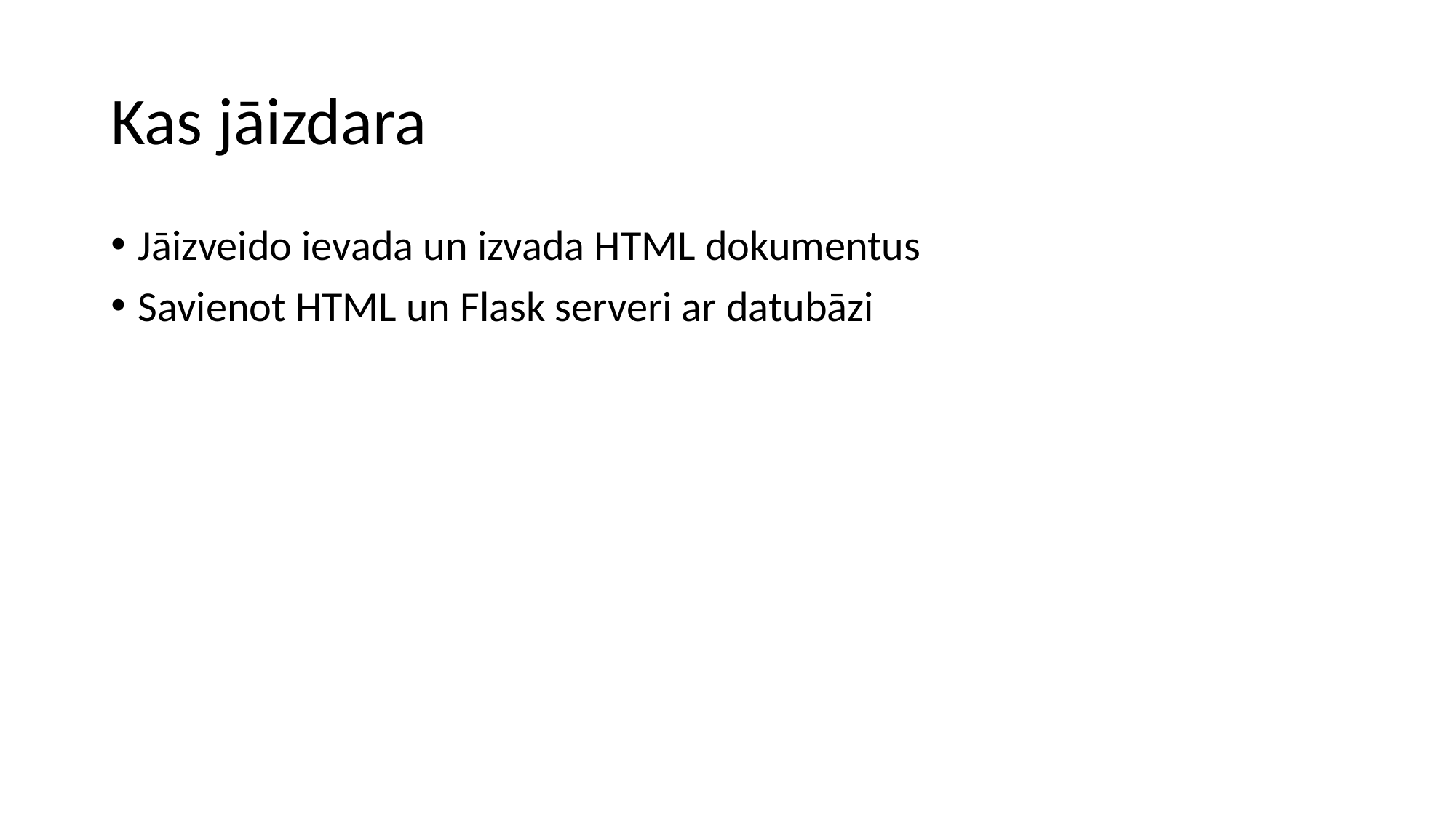

# Kas jāizdara
Jāizveido ievada un izvada HTML dokumentus
Savienot HTML un Flask serveri ar datubāzi